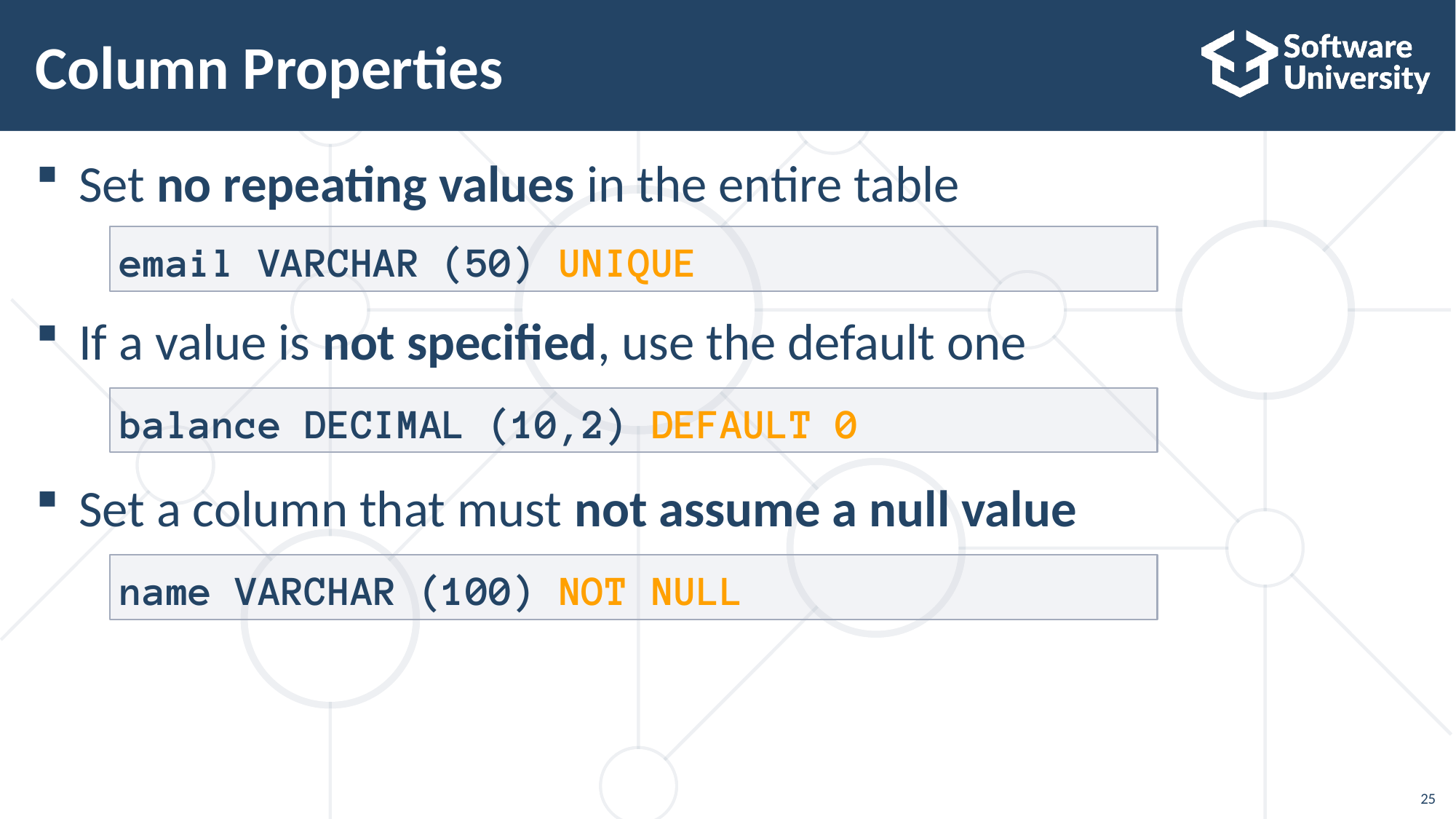

# Column Properties
Set no repeating values in the entire table

If a value is not specified, use the default one

Set a column that must not assume a null value
email VARCHAR (50) UNIQUE
balance DECIMAL (10,2) DEFAULT 0
name VARCHAR (100) NOT NULL
25